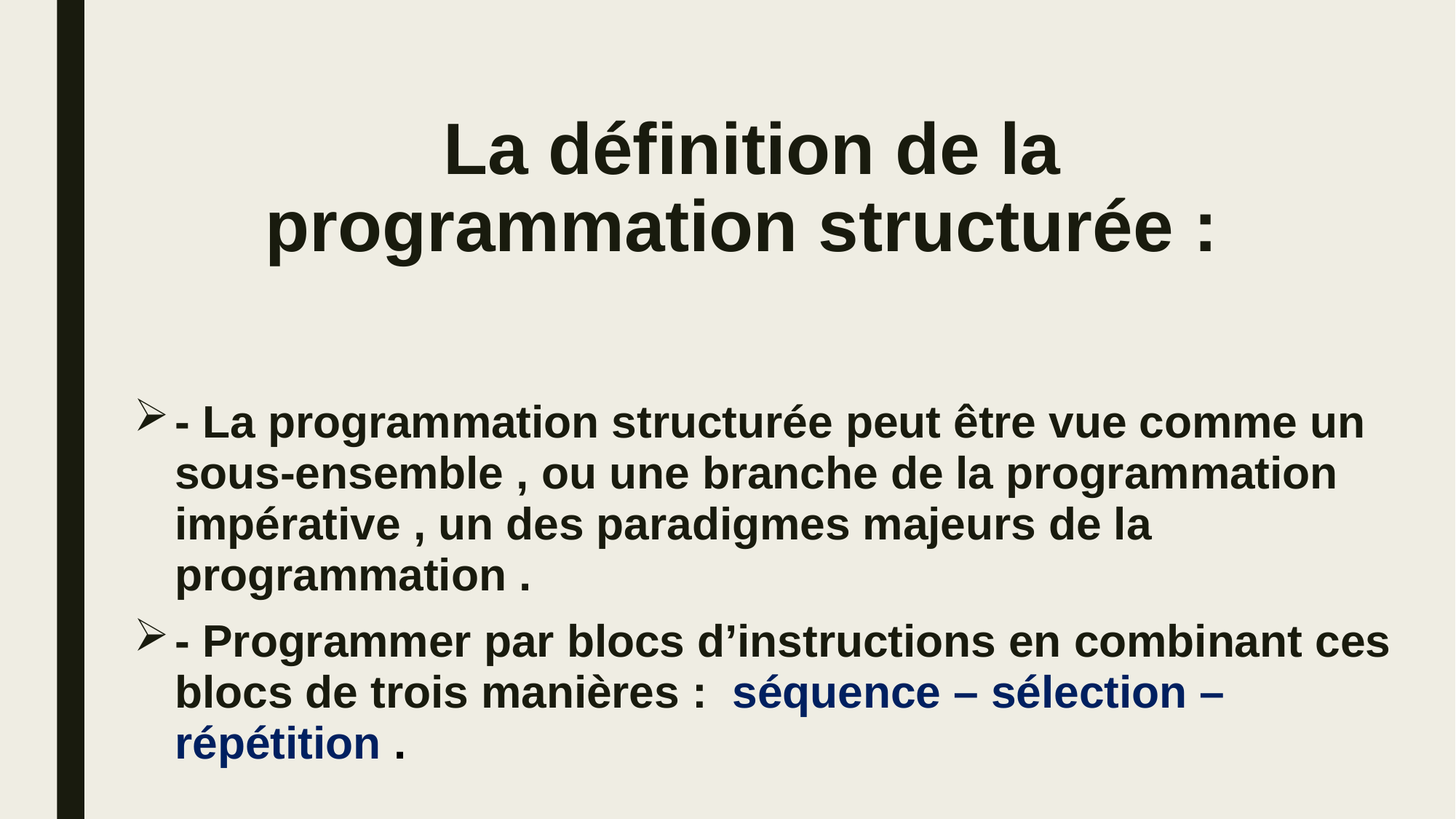

# La définition de la programmation structurée :
- La programmation structurée peut être vue comme un sous-ensemble , ou une branche de la programmation impérative , un des paradigmes majeurs de la programmation .
- Programmer par blocs d’instructions en combinant ces blocs de trois manières :  séquence – sélection – répétition .